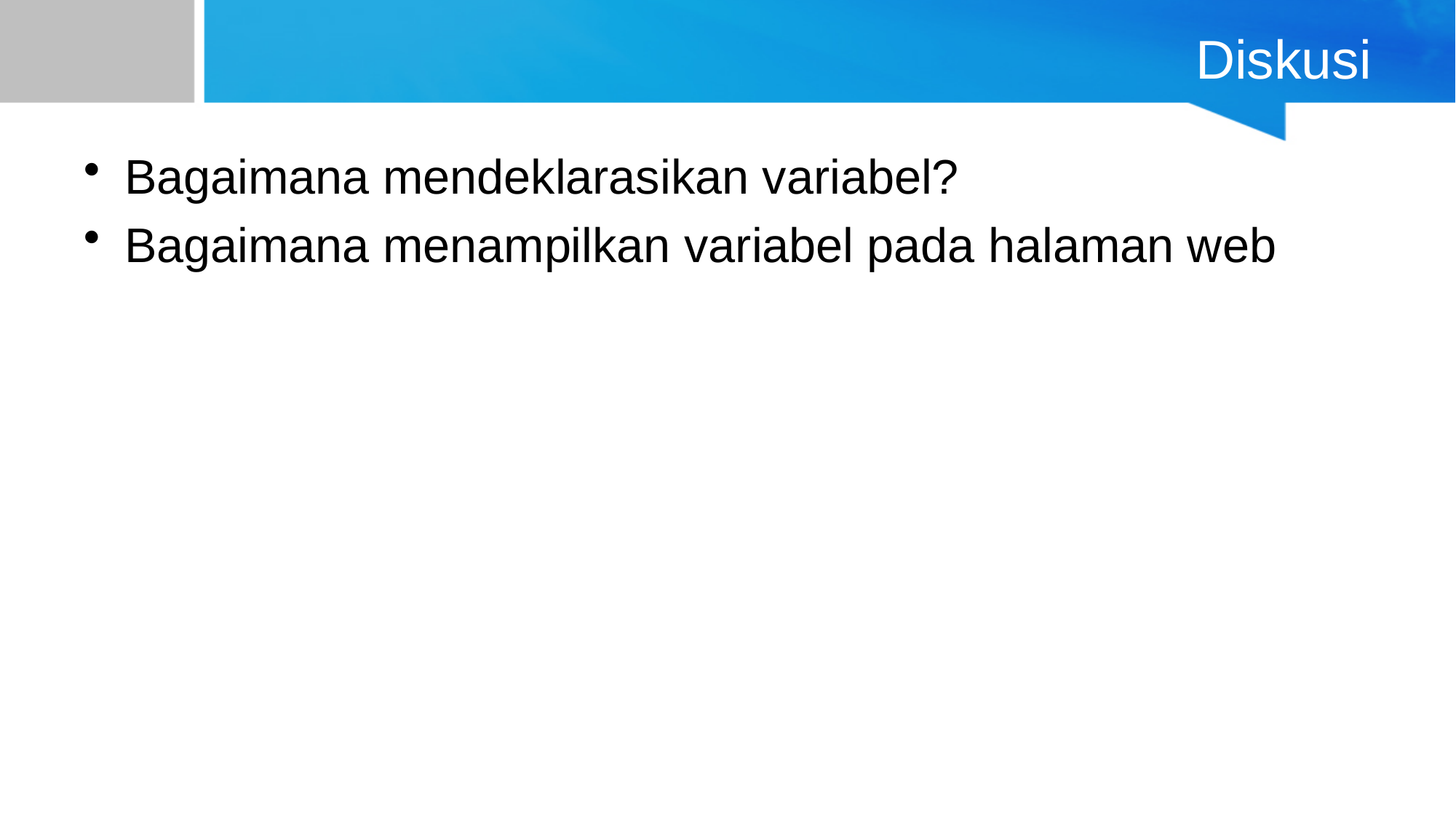

# Diskusi
Bagaimana mendeklarasikan variabel?
Bagaimana menampilkan variabel pada halaman web